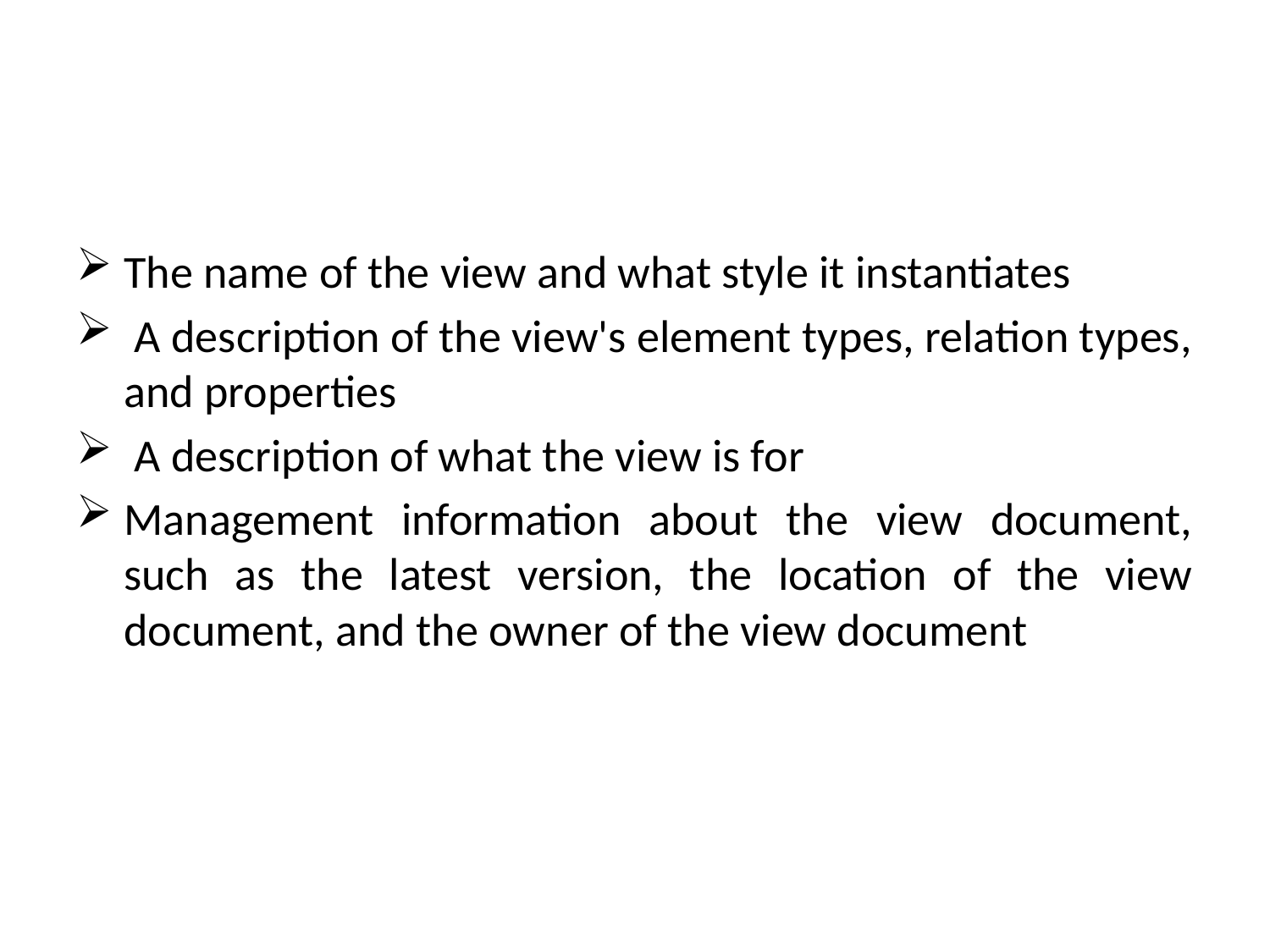

#

The name of the view and what style it instantiates
 A description of the view's element types, relation types, and properties
 A description of what the view is for
Management information about the view document, such as the latest version, the location of the view document, and the owner of the view document